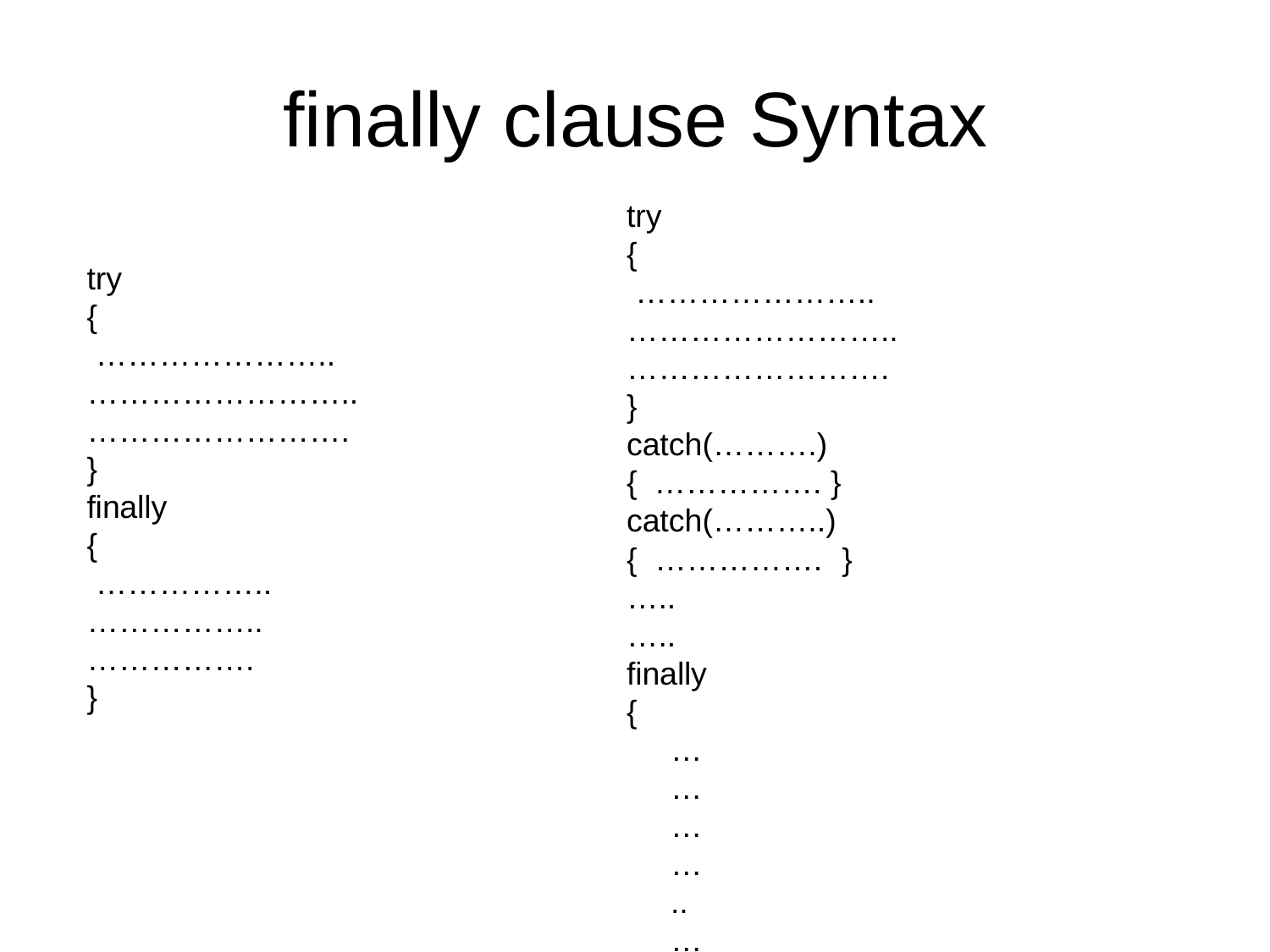

# finally clause Syntax
try
{
…………………..
……………………..
…………………….
}
catch(……….)
{ ……………. }
catch(………..)
{ …………….	}
…..
…..  finally
{
…………..
…………..
}
try
{
…………………..
……………………..
…………………….
}
finally
{
……………..
……………..
…………….
}